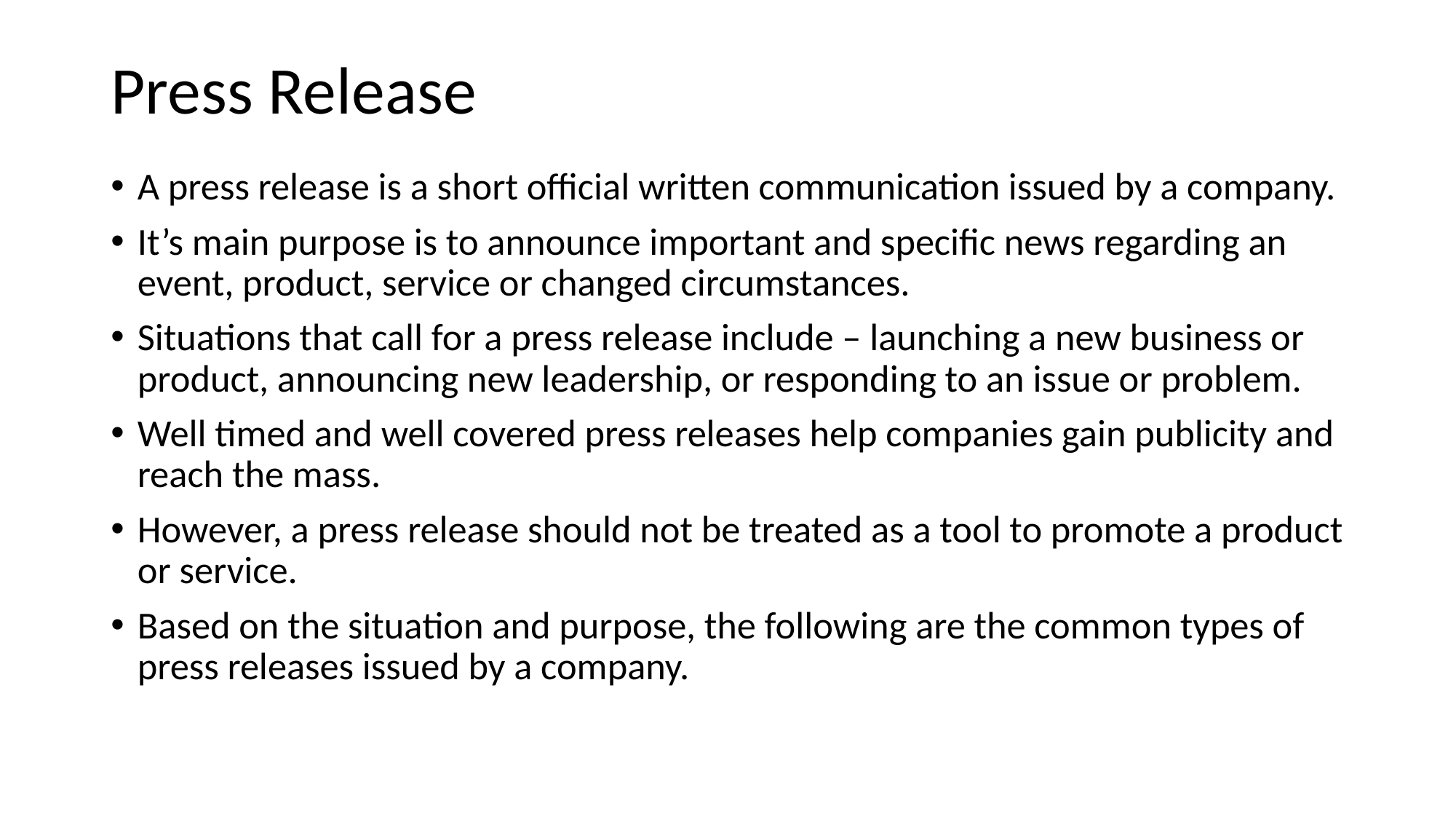

# Press Release
A press release is a short official written communication issued by a company.
It’s main purpose is to announce important and specific news regarding an event, product, service or changed circumstances.
Situations that call for a press release include – launching a new business or product, announcing new leadership, or responding to an issue or problem.
Well timed and well covered press releases help companies gain publicity and reach the mass.
However, a press release should not be treated as a tool to promote a product or service.
Based on the situation and purpose, the following are the common types of press releases issued by a company.